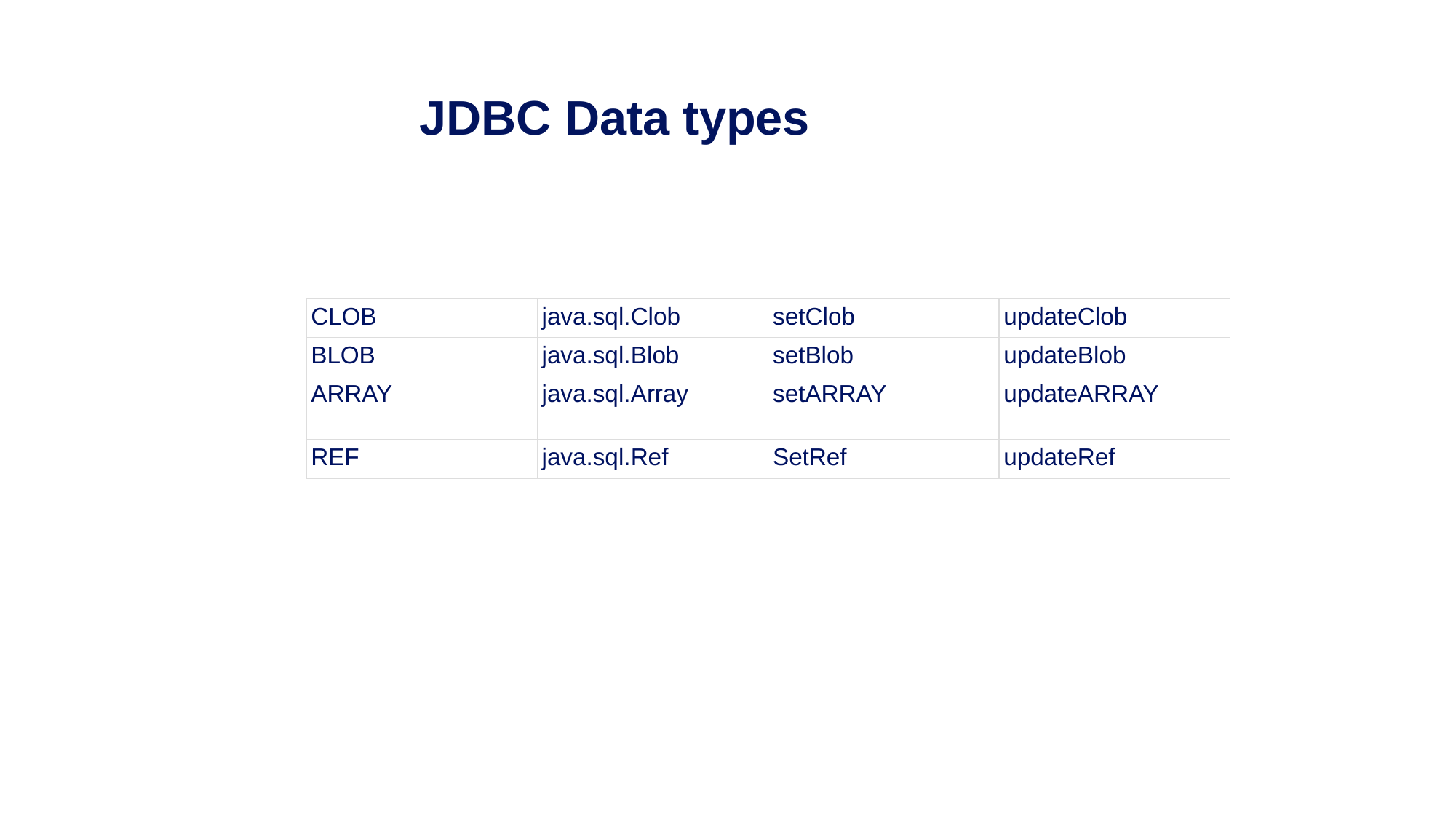

JDBC Data types
| CLOB | java.sql.Clob | setClob | updateClob |
| --- | --- | --- | --- |
| BLOB | java.sql.Blob | setBlob | updateBlob |
| ARRAY | java.sql.Array | setARRAY | updateARRAY |
| REF | java.sql.Ref | SetRef | updateRef |